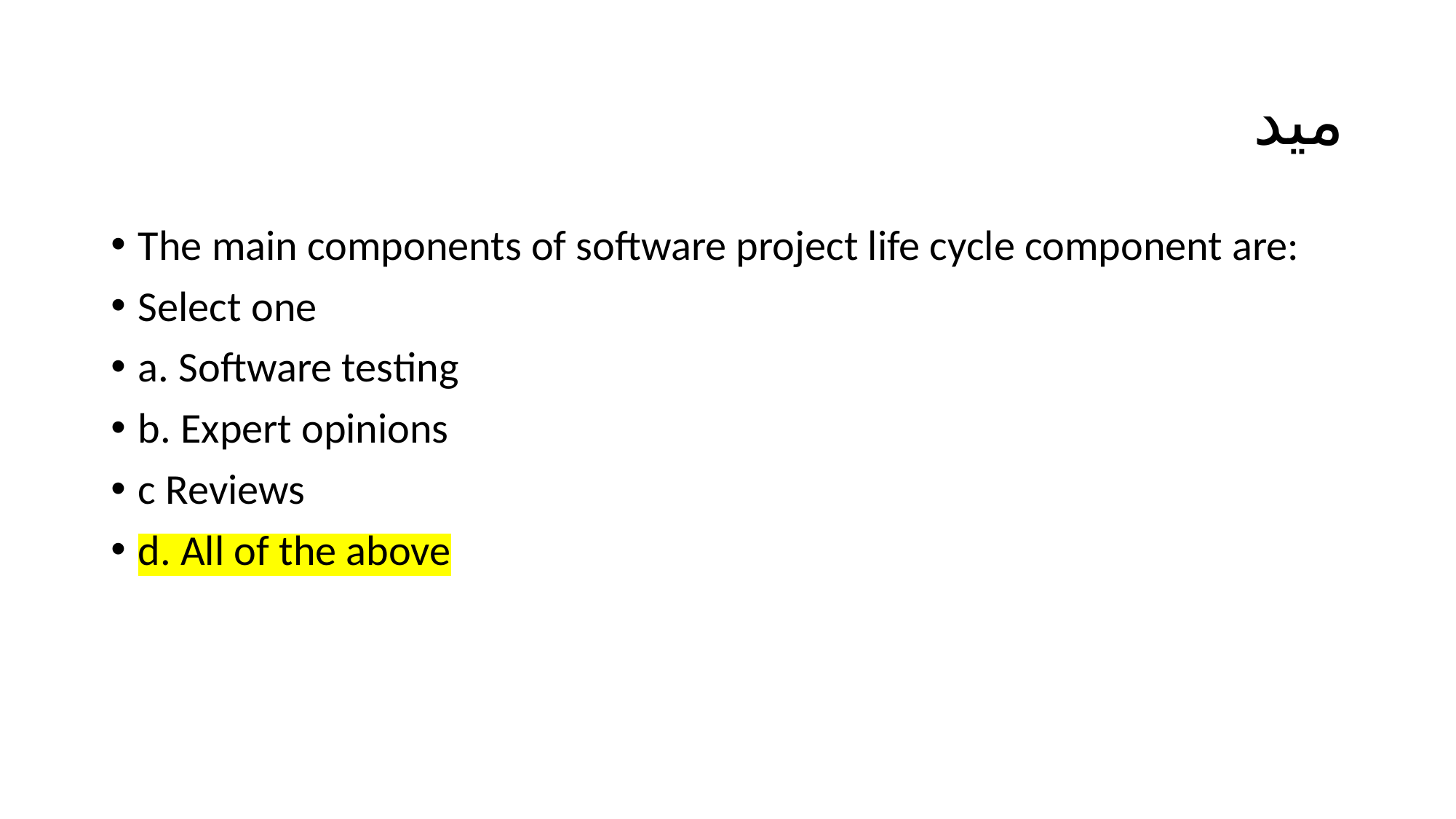

# ميد
The main components of software project life cycle component are:
Select one
a. Software testing
b. Expert opinions
c Reviews
d. All of the above